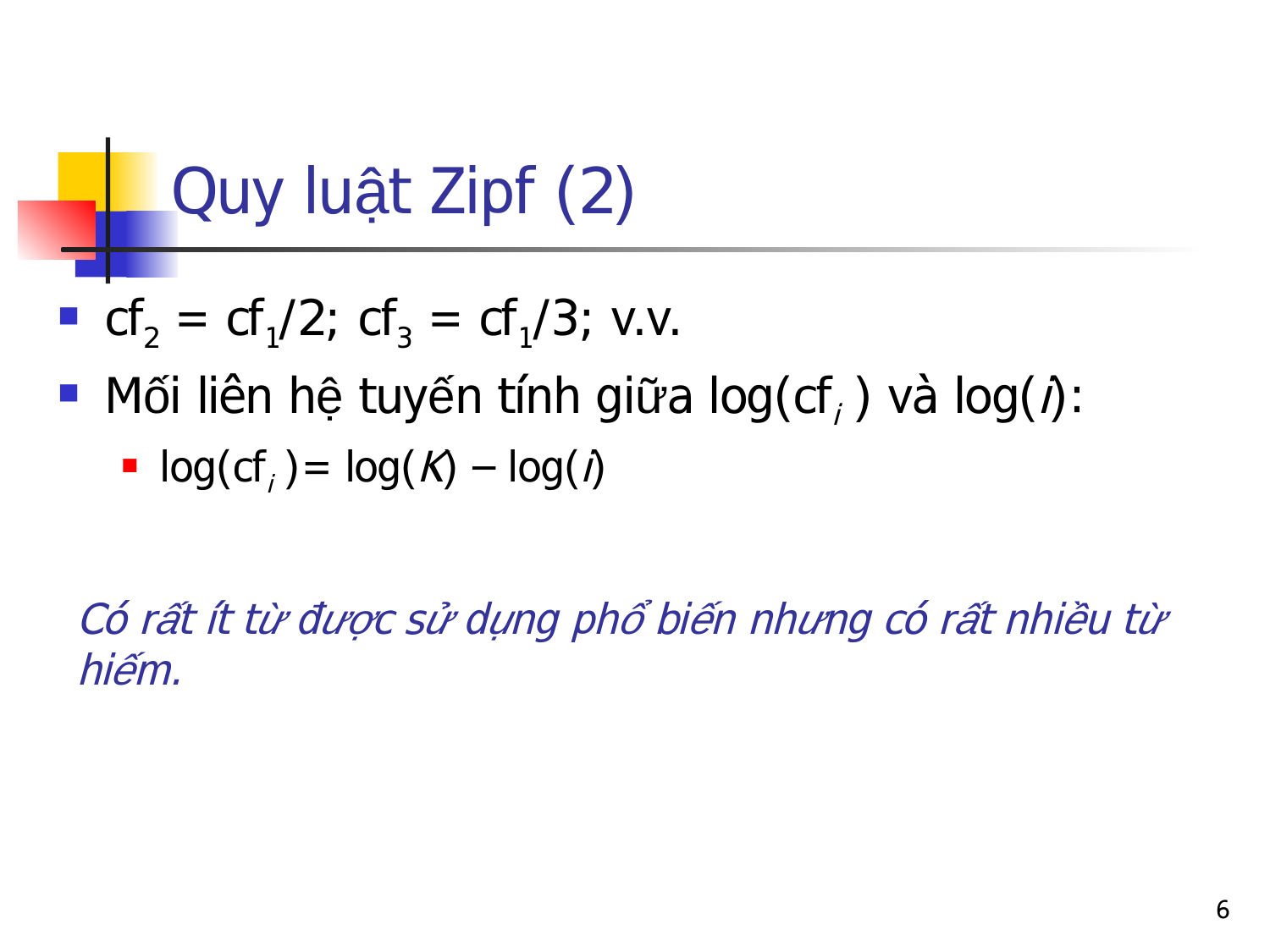

# Quy luật Zipf (2)
cf2 = cf1/2; cf3 = cf1/3; v.v.
Mối liên hệ tuyến tính giữa log(cfi ) và log(i):
log(cfi )= log(K) – log(i)
Có rất ít từ được sử dụng phổ biến nhưng có rất nhiều từ hiếm.
6